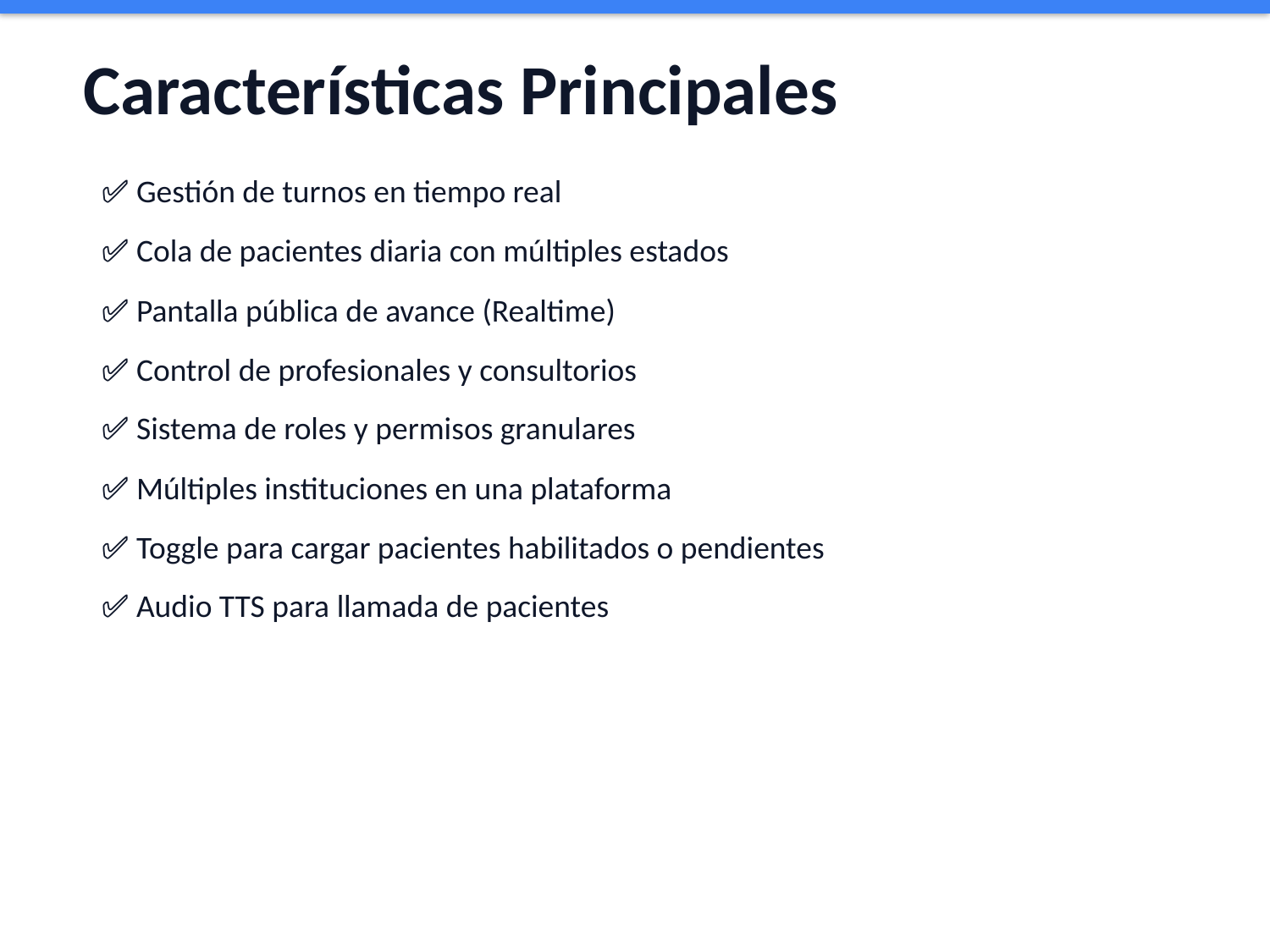

Características Principales
✅ Gestión de turnos en tiempo real
✅ Cola de pacientes diaria con múltiples estados
✅ Pantalla pública de avance (Realtime)
✅ Control de profesionales y consultorios
✅ Sistema de roles y permisos granulares
✅ Múltiples instituciones en una plataforma
✅ Toggle para cargar pacientes habilitados o pendientes
✅ Audio TTS para llamada de pacientes